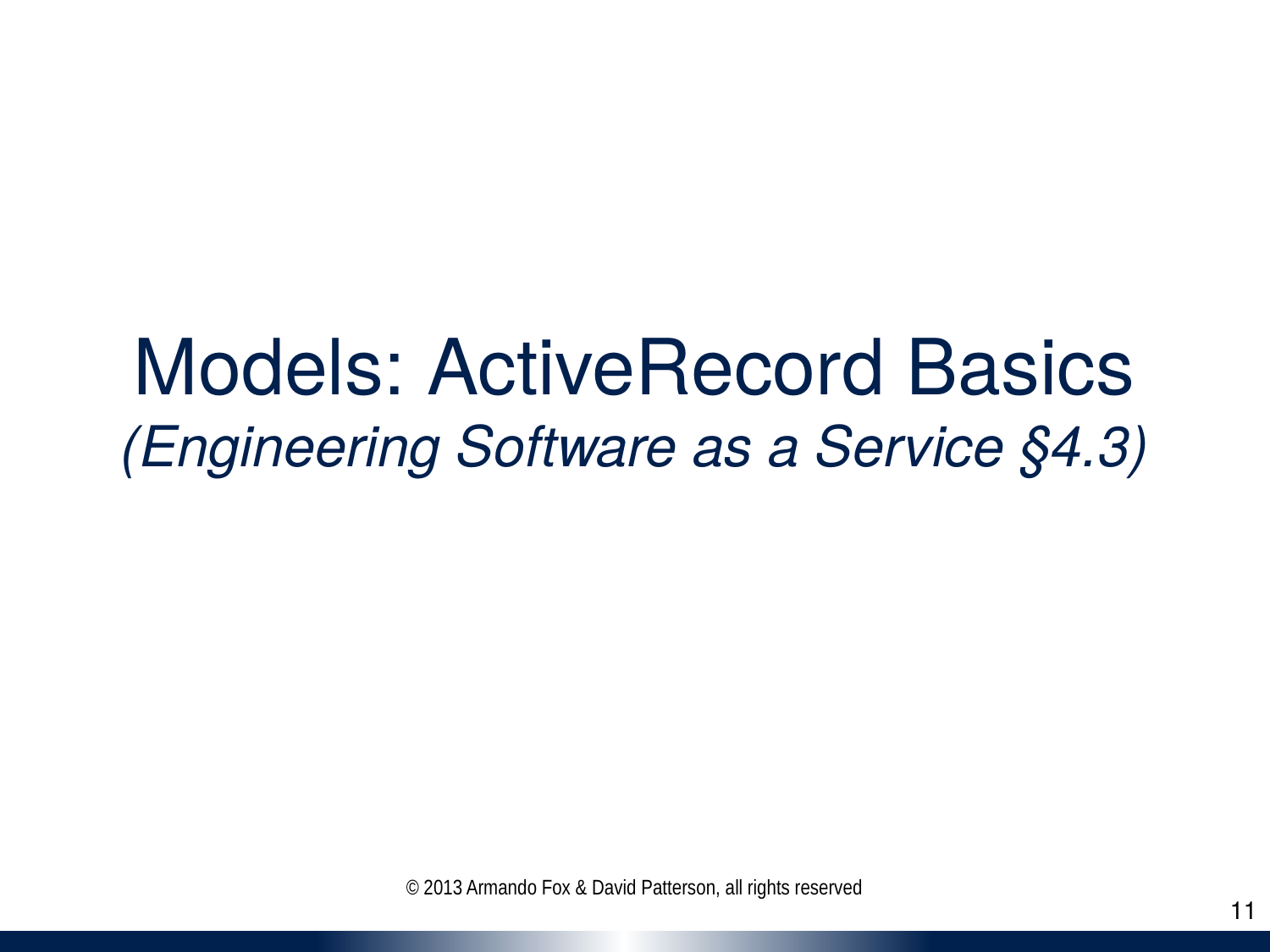

# Models: ActiveRecord Basics (Engineering Software as a Service §4.3)
© 2013 Armando Fox & David Patterson, all rights reserved
11